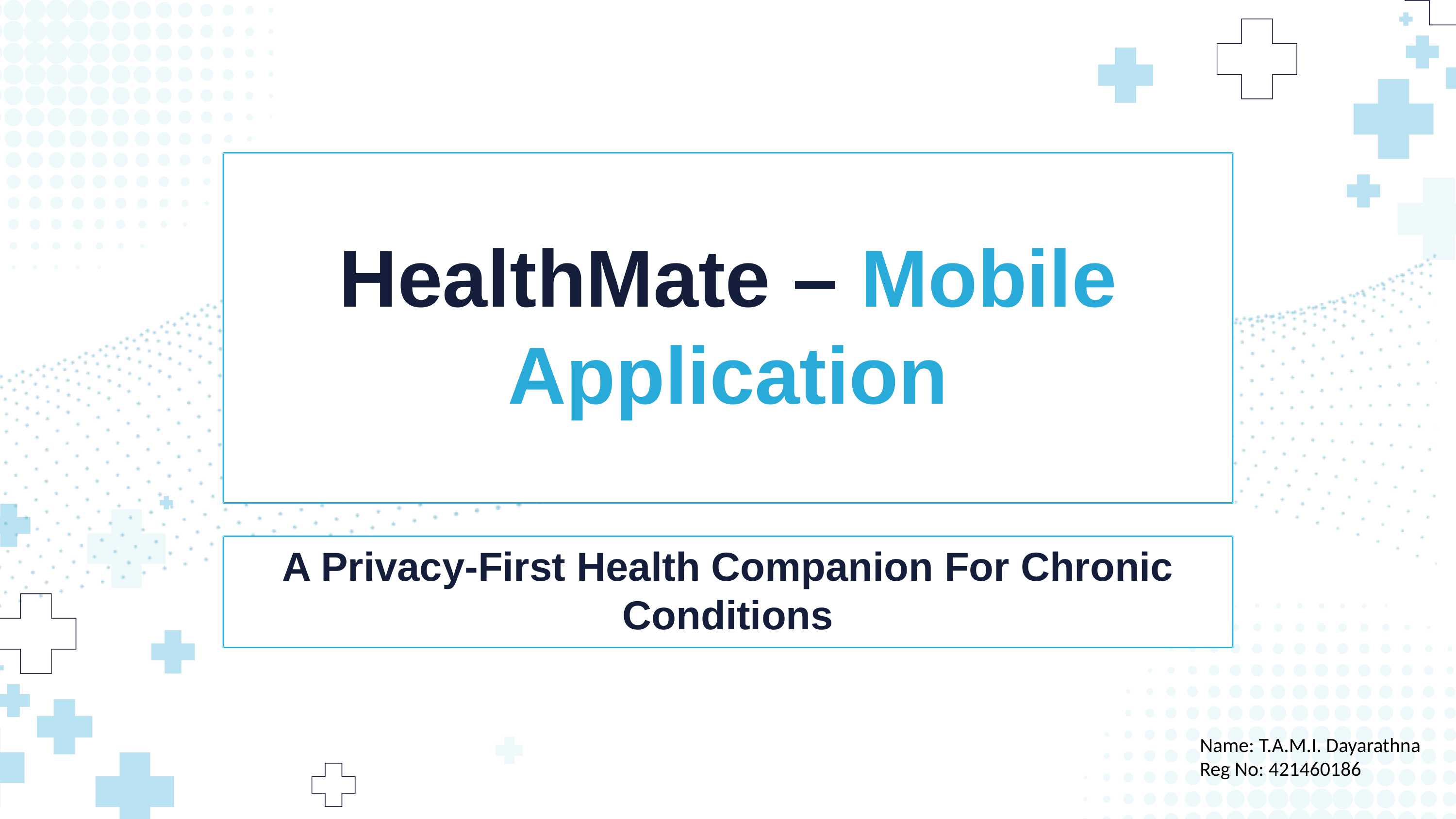

HealthMate – Mobile Application

A Privacy-First Health Companion For Chronic Conditions

Name: T.A.M.I. Dayarathna
Reg No: 421460186